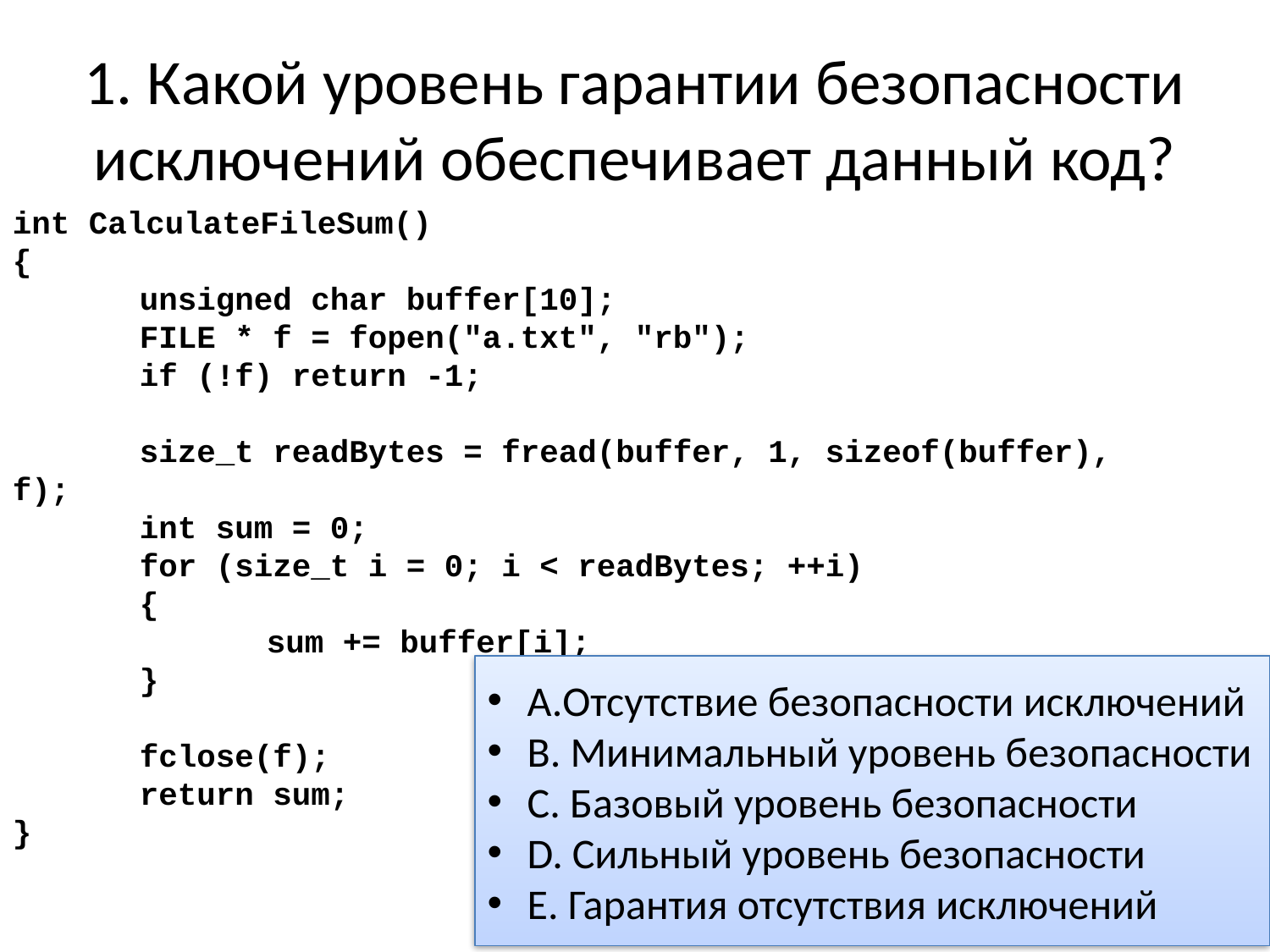

# 1. Какой уровень гарантии безопасности исключений обеспечивает данный код?
int CalculateFileSum()
{
	unsigned char buffer[10];
	FILE * f = fopen("a.txt", "rb");
	if (!f) return -1;

	size_t readBytes = fread(buffer, 1, sizeof(buffer), f);
	int sum = 0;
	for (size_t i = 0; i < readBytes; ++i)
	{
		sum += buffer[i];
	}

	fclose(f);
	return sum;
}
A.Отсутствие безопасности исключений
B. Минимальный уровень безопасности
С. Базовый уровень безопасности
D. Сильный уровень безопасности
E. Гарантия отсутствия исключений